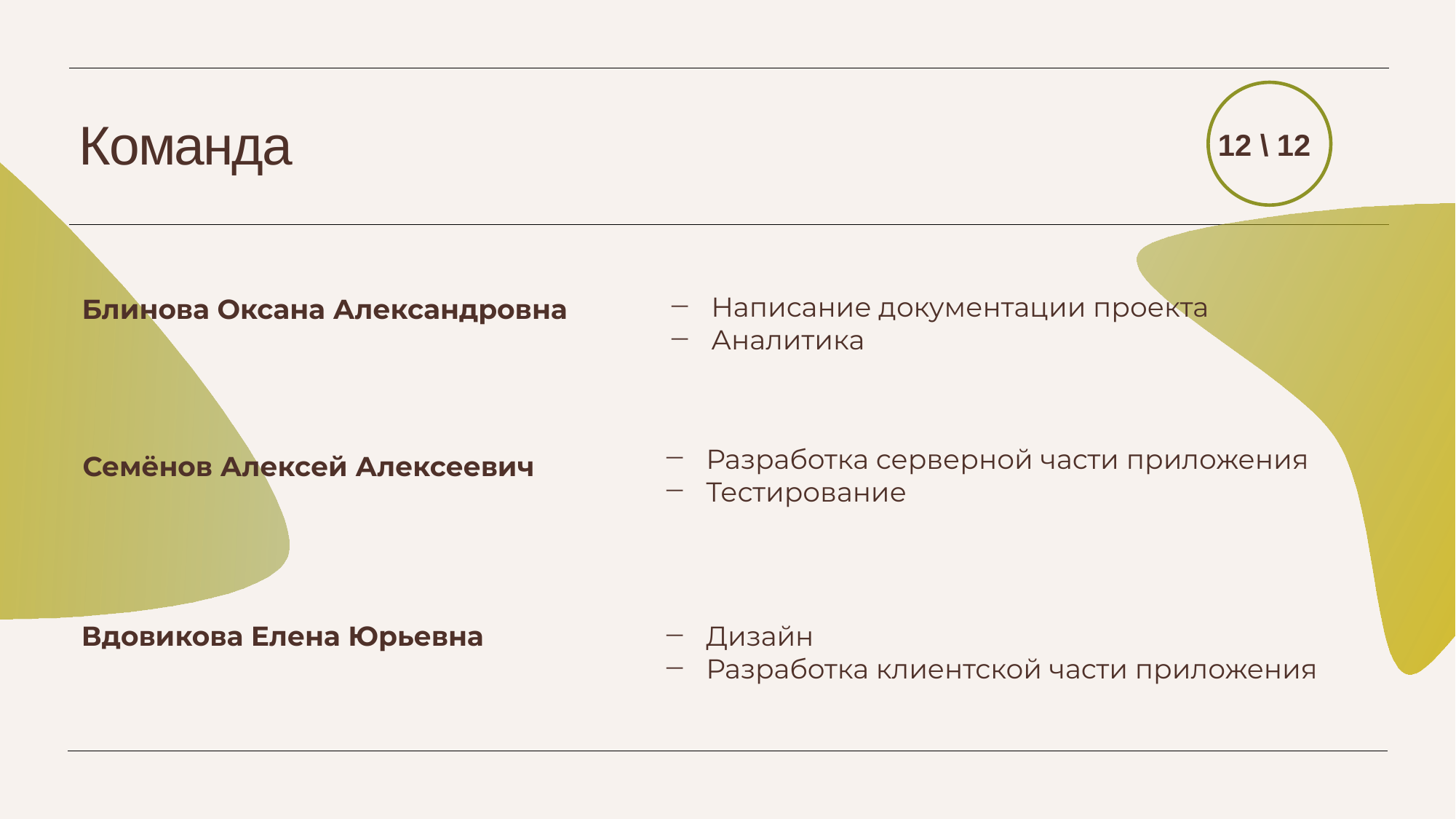

# Команда

12 \ 12
Написание документации проекта
Аналитика
Блинова Оксана Александровна
Разработка серверной части приложения
Тестирование
Семёнов Алексей Алексеевич
Вдовикова Елена Юрьевна
Дизайн
Разработка клиентской части приложения